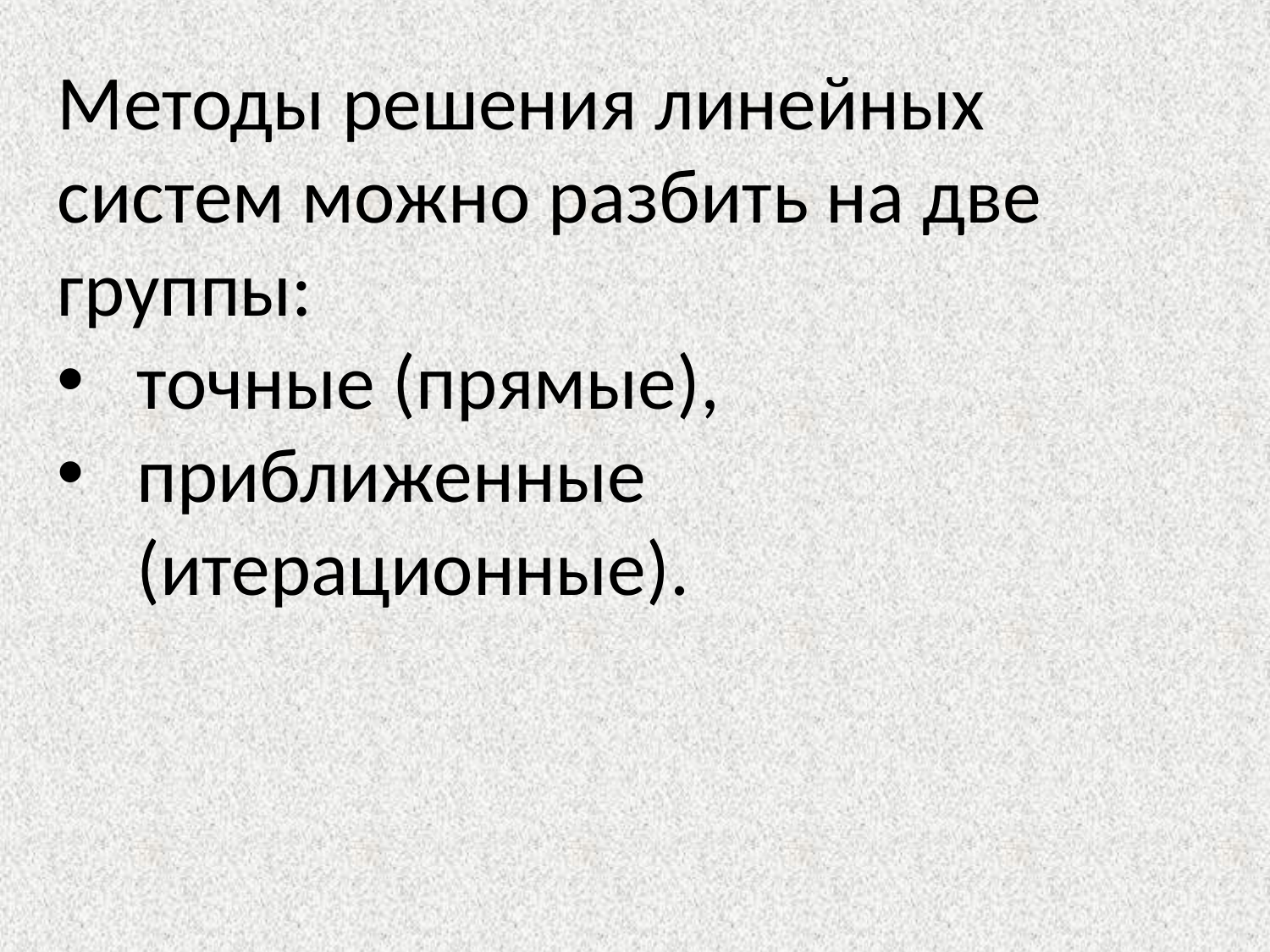

Методы решения линейных систем можно разбить на две группы:
точные (прямые),
приближенные (итерационные).